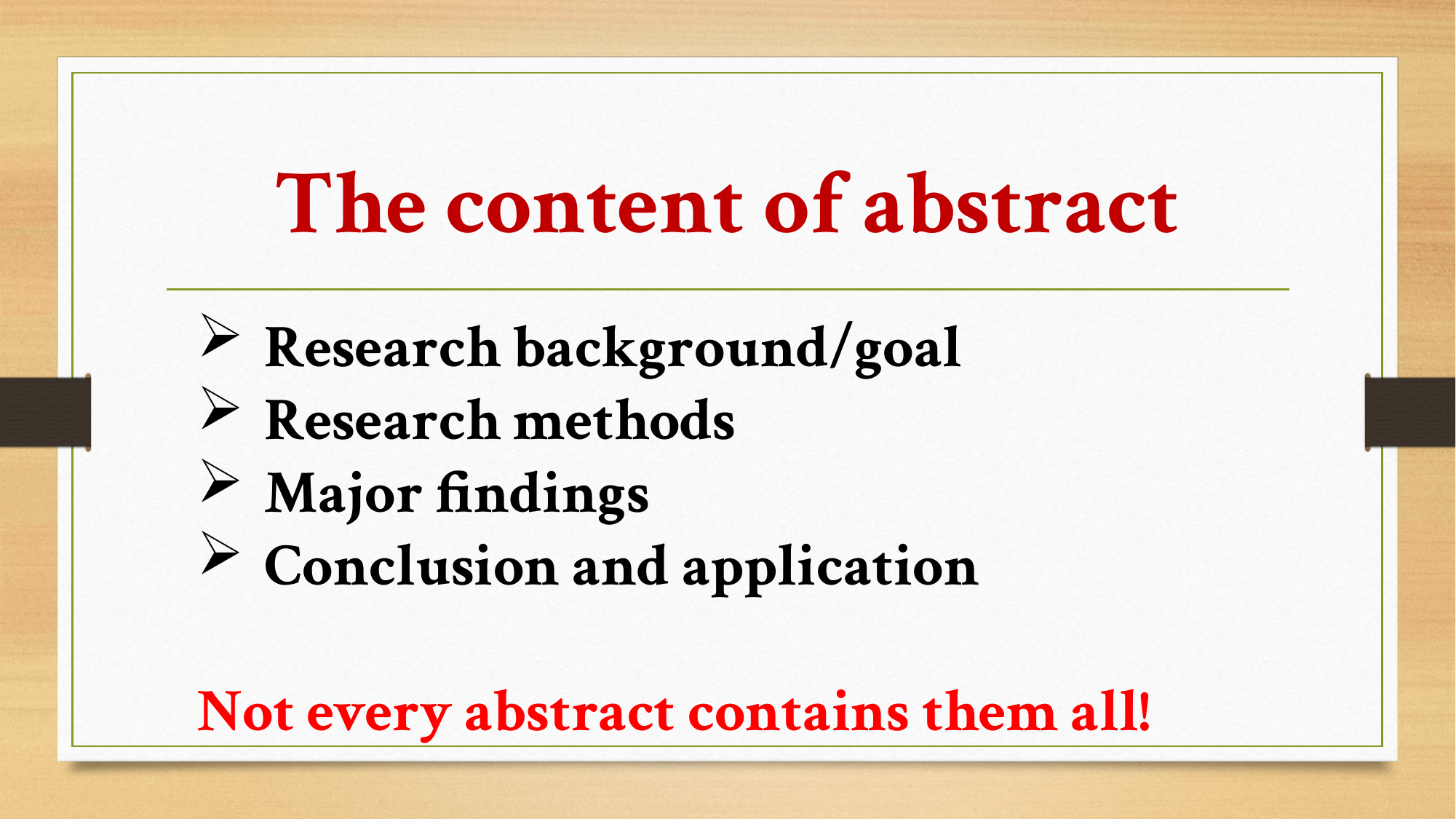

# The content of abstract
Research background/goal
Research methods
Major findings
Conclusion and application

Not every abstract contains them all!